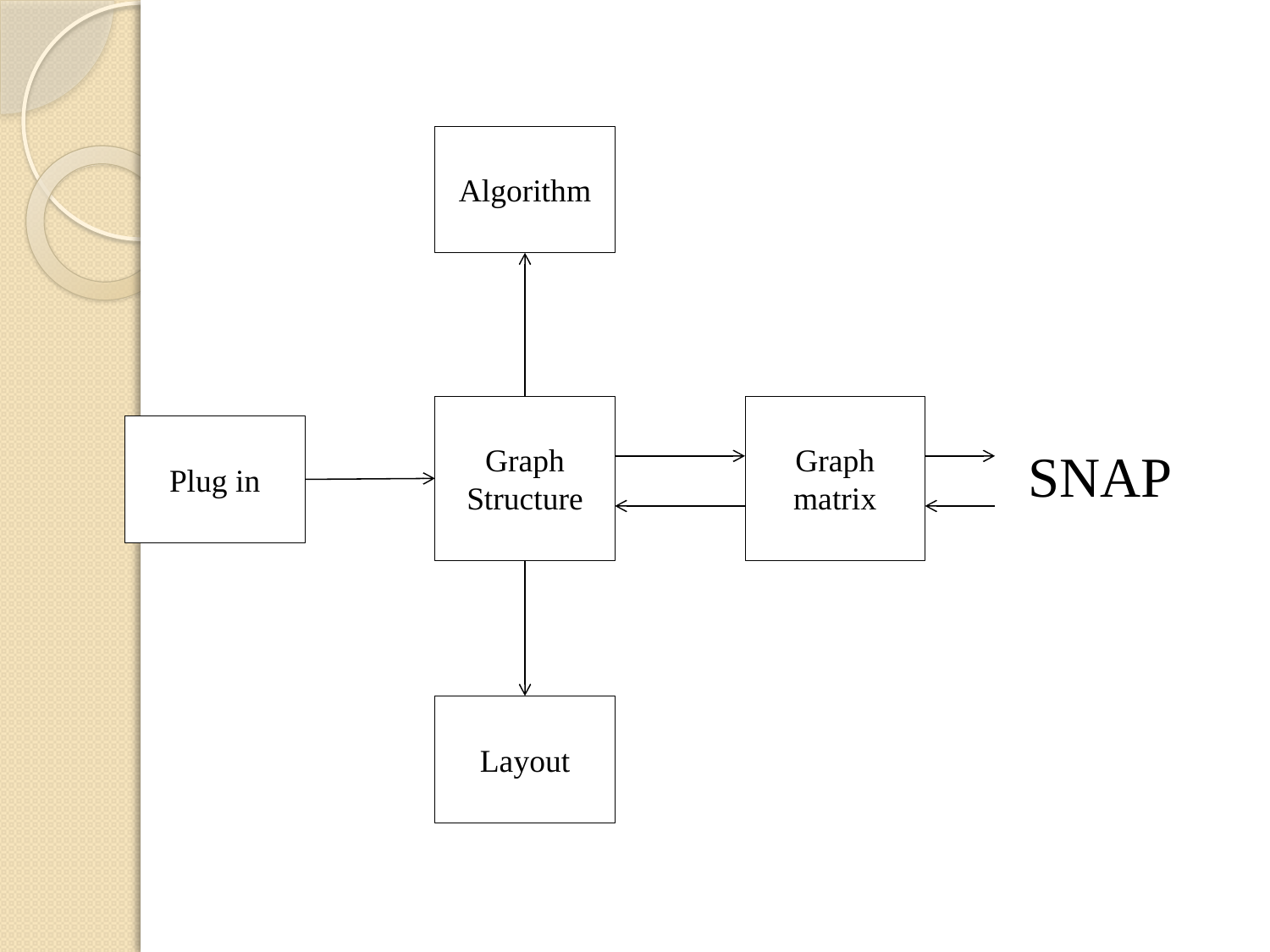

Algorithm

Graph
Structure

Graph
matrix

Plug in

SNAP

Layout